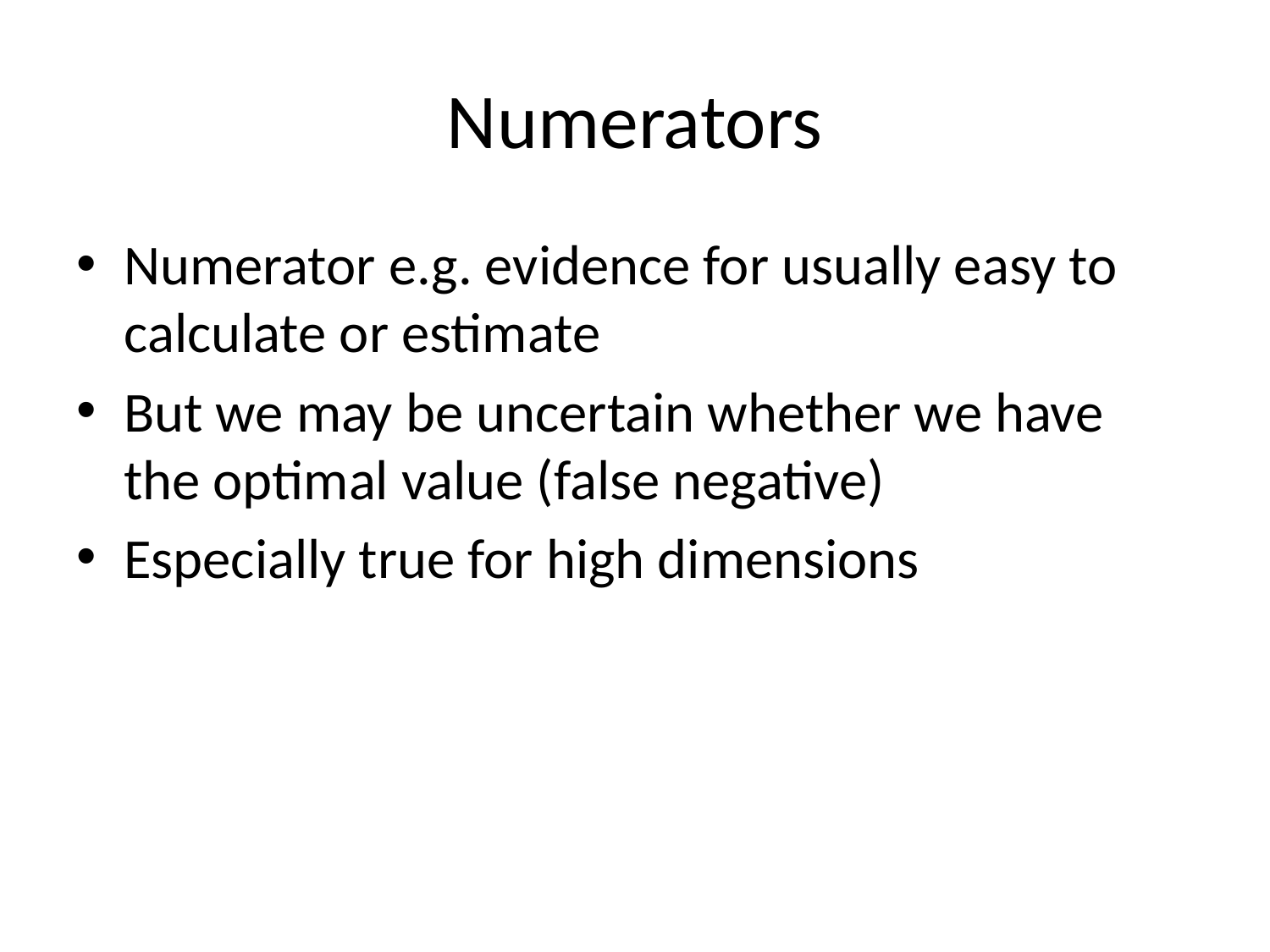

# Numerators
Numerator e.g. evidence for usually easy to calculate or estimate
But we may be uncertain whether we have the optimal value (false negative)
Especially true for high dimensions